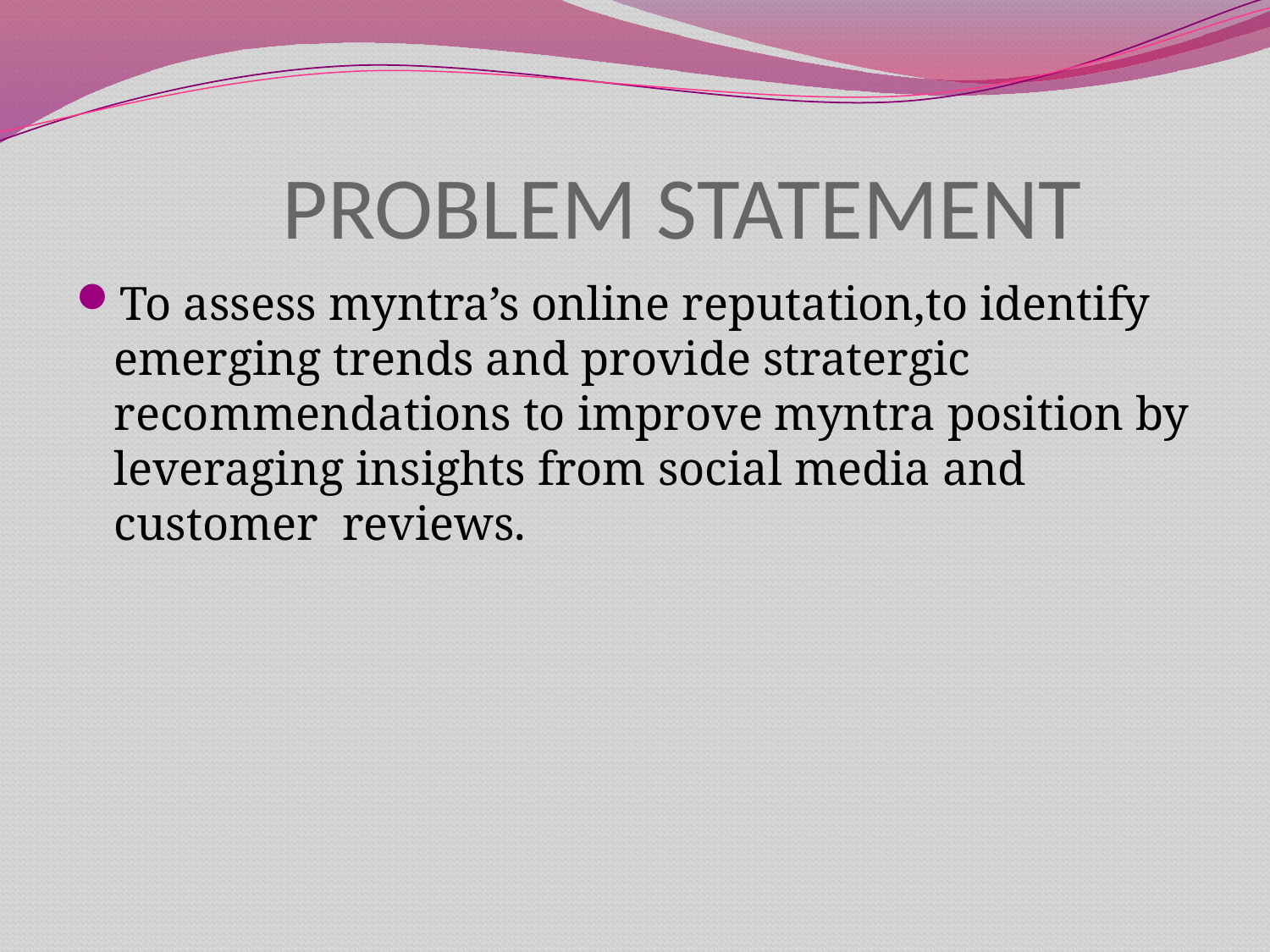

# PROBLEM STATEMENT
To assess myntra’s online reputation,to identify emerging trends and provide stratergic recommendations to improve myntra position by leveraging insights from social media and customer  reviews.